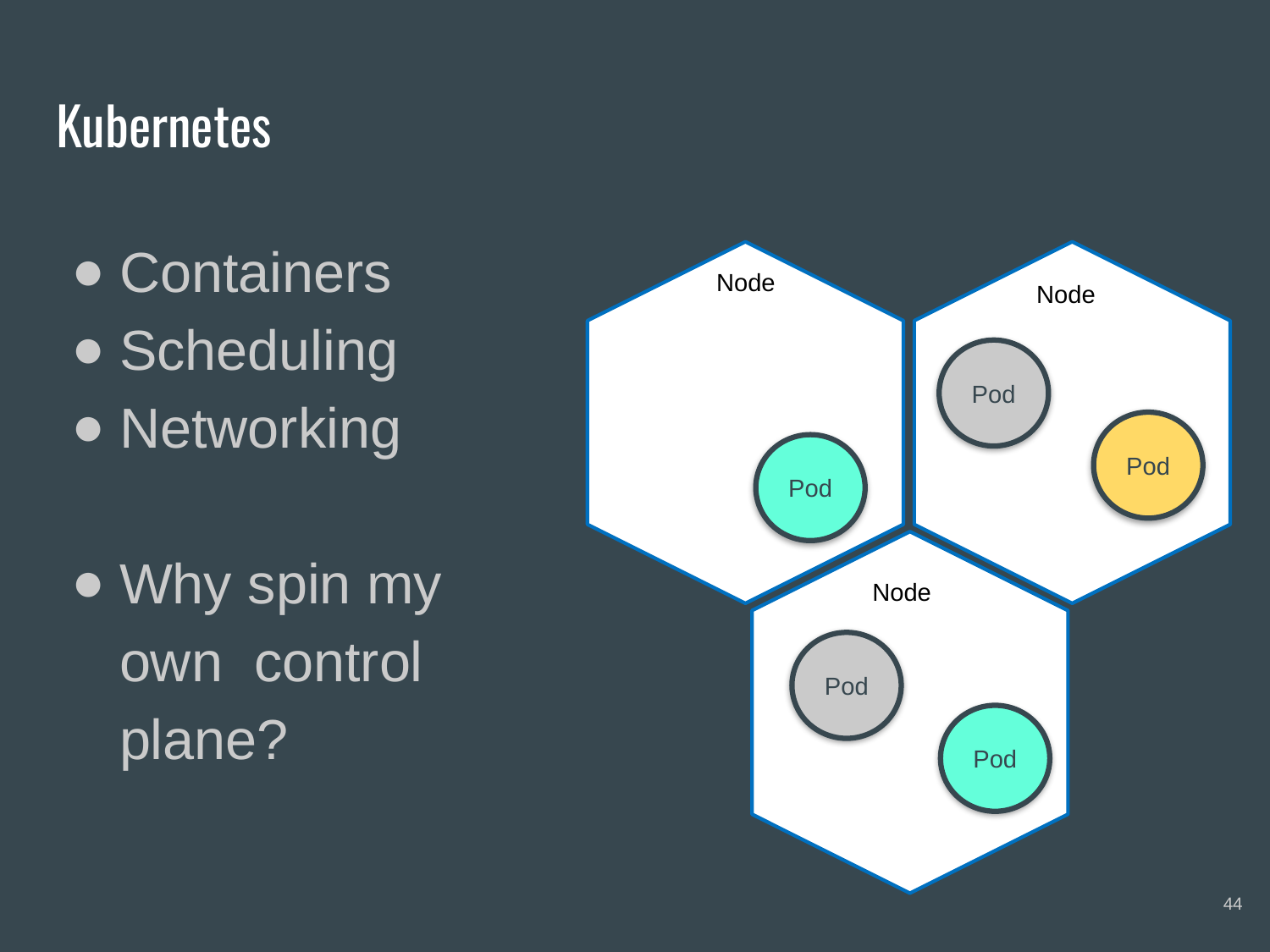

# Kubernetes
Containers
Scheduling
Networking

Why spin my own  control plane?

Node
Pod
Pod

Pod
Node

Node
Pod
Pod
Node
Pod
Pod
44